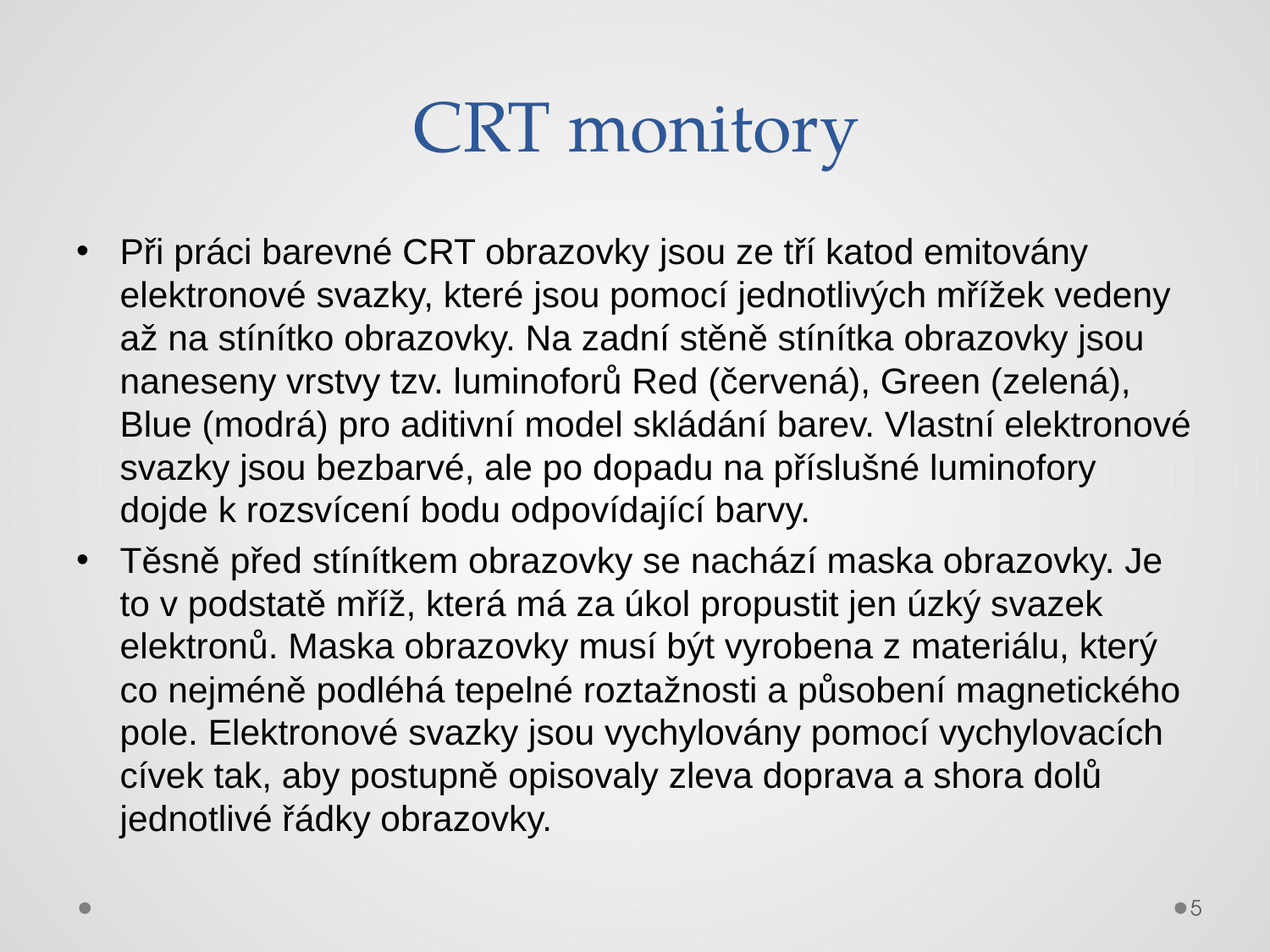

# CRT monitory
Při práci barevné CRT obrazovky jsou ze tří katod emitovány elektronové svazky, které jsou pomocí jednotlivých mřížek vedeny až na stínítko obrazovky. Na zadní stěně stínítka obrazovky jsou naneseny vrstvy tzv. luminoforů Red (červená), Green (zelená), Blue (modrá) pro aditivní model skládání barev. Vlastní elektronové svazky jsou bezbarvé, ale po dopadu na příslušné luminofory dojde k rozsvícení bodu odpovídající barvy.
Těsně před stínítkem obrazovky se nachází maska obrazovky. Je to v podstatě mříž, která má za úkol propustit jen úzký svazek elektronů. Maska obrazovky musí být vyrobena z materiálu, který co nejméně podléhá tepelné roztažnosti a působení magnetického pole. Elektronové svazky jsou vychylovány pomocí vychylovacích cívek tak, aby postupně opisovaly zleva doprava a shora dolů jednotlivé řádky obrazovky.
5